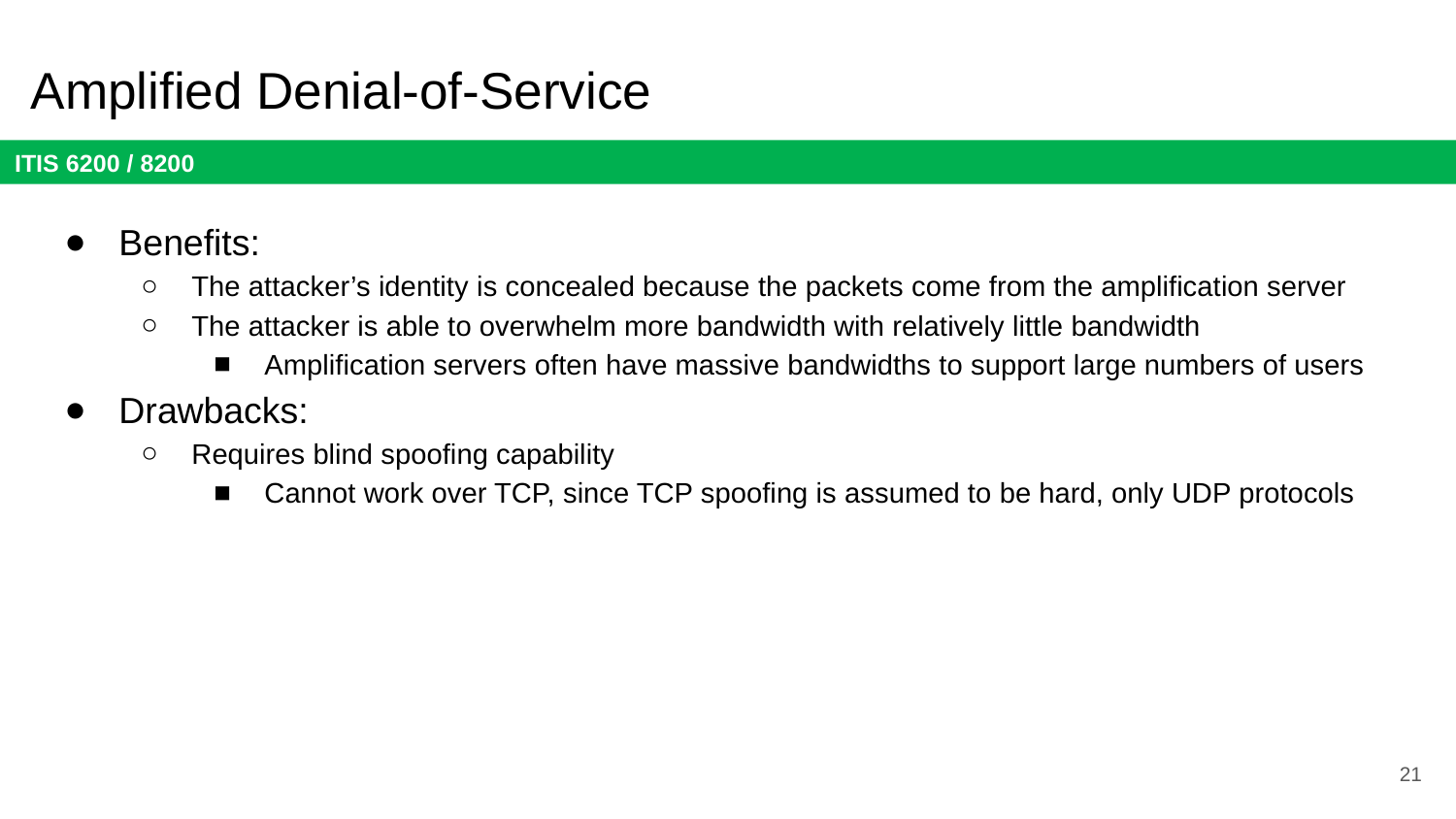

# Amplified Denial-of-Service
Benefits:
The attacker’s identity is concealed because the packets come from the amplification server
The attacker is able to overwhelm more bandwidth with relatively little bandwidth
Amplification servers often have massive bandwidths to support large numbers of users
Drawbacks:
Requires blind spoofing capability
Cannot work over TCP, since TCP spoofing is assumed to be hard, only UDP protocols
21